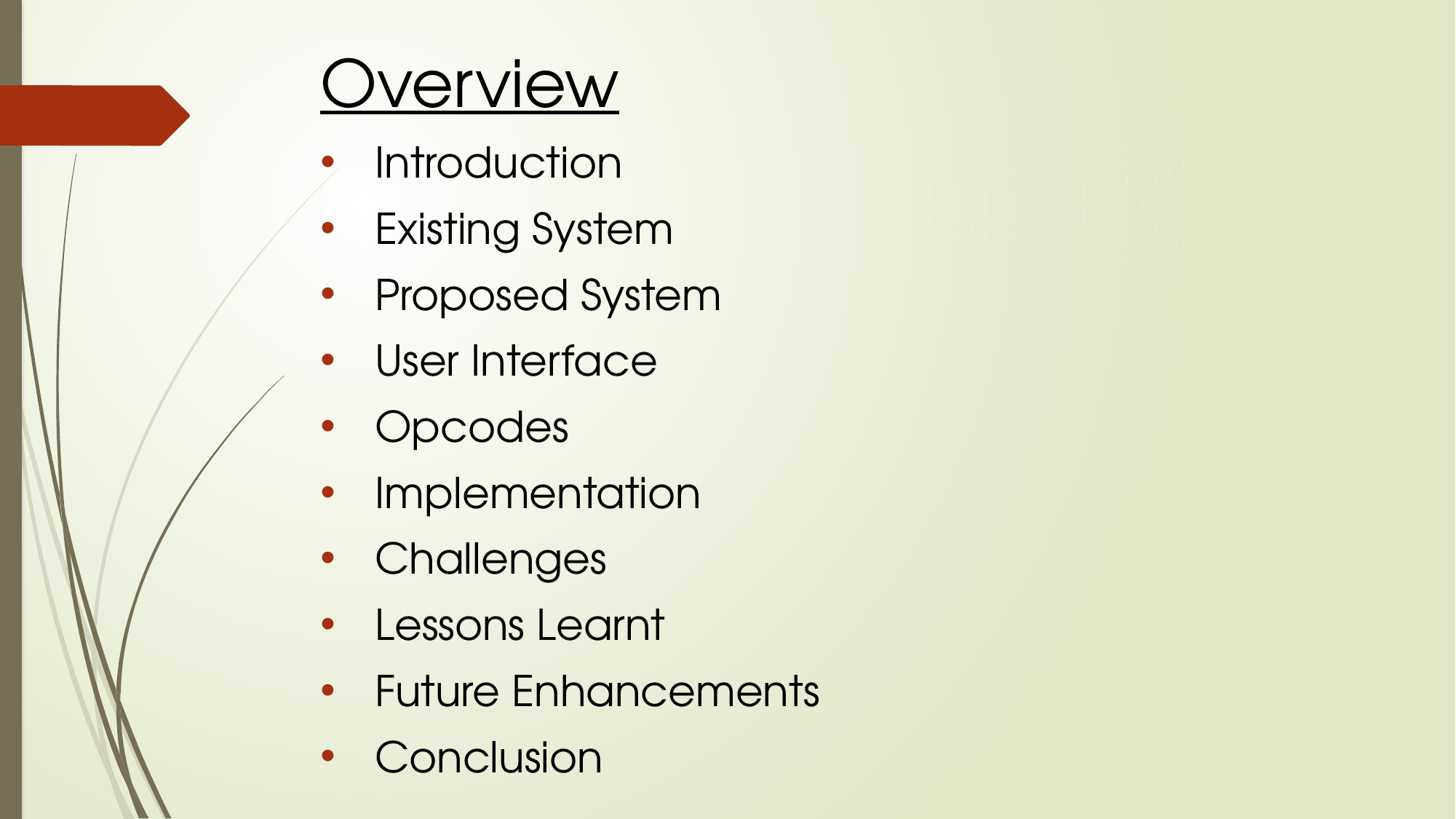

Overview
Introduction
Existing System
Proposed System
User Interface
Opcodes
Implementation
Challenges
Lessons Learnt
Future Enhancements
Conclusion